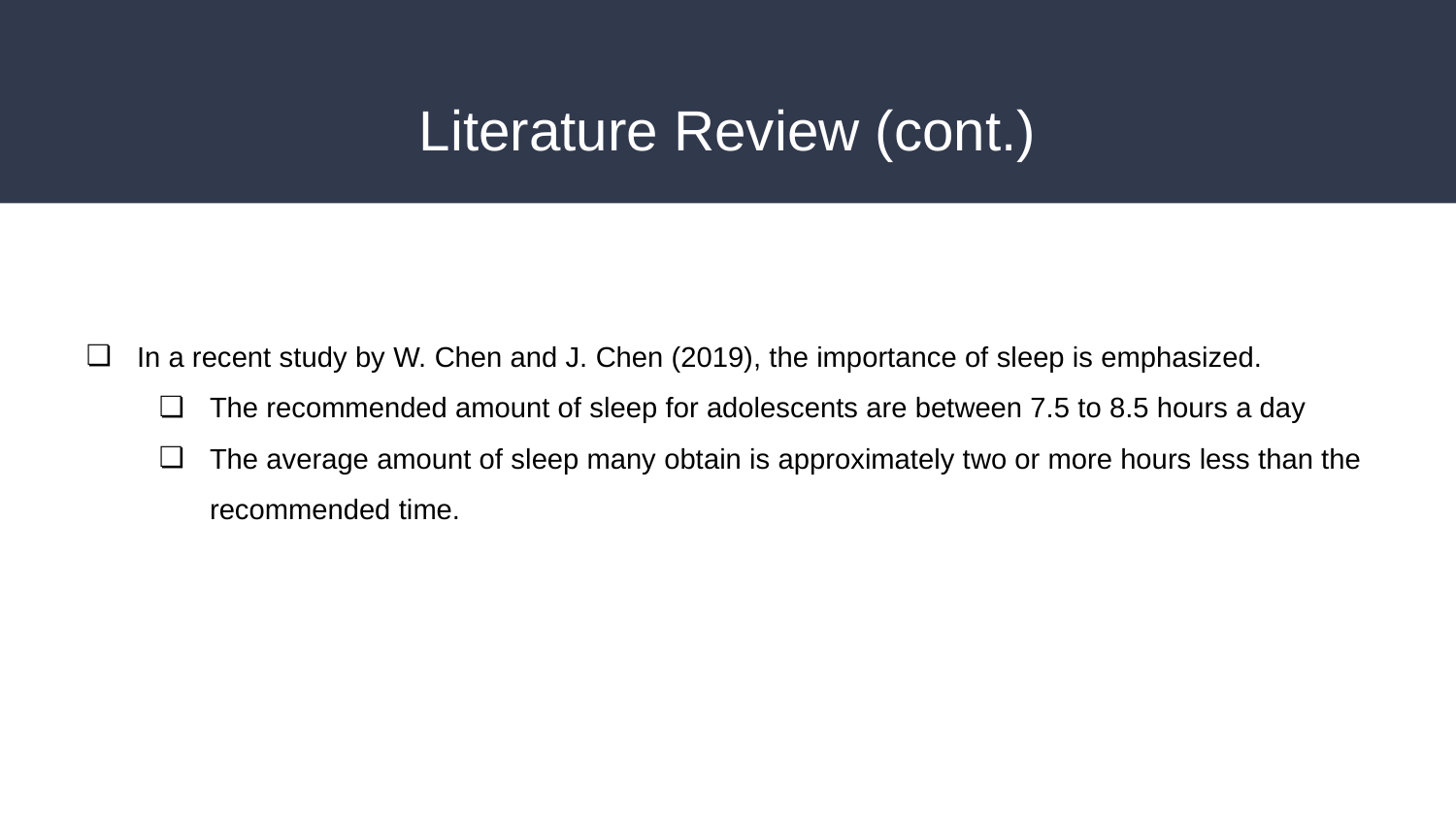

# Literature Review (cont.)

In a recent study by W. Chen and J. Chen (2019), the importance of sleep is emphasized.
The recommended amount of sleep for adolescents are between 7.5 to 8.5 hours a day
The average amount of sleep many obtain is approximately two or more hours less than the recommended time.